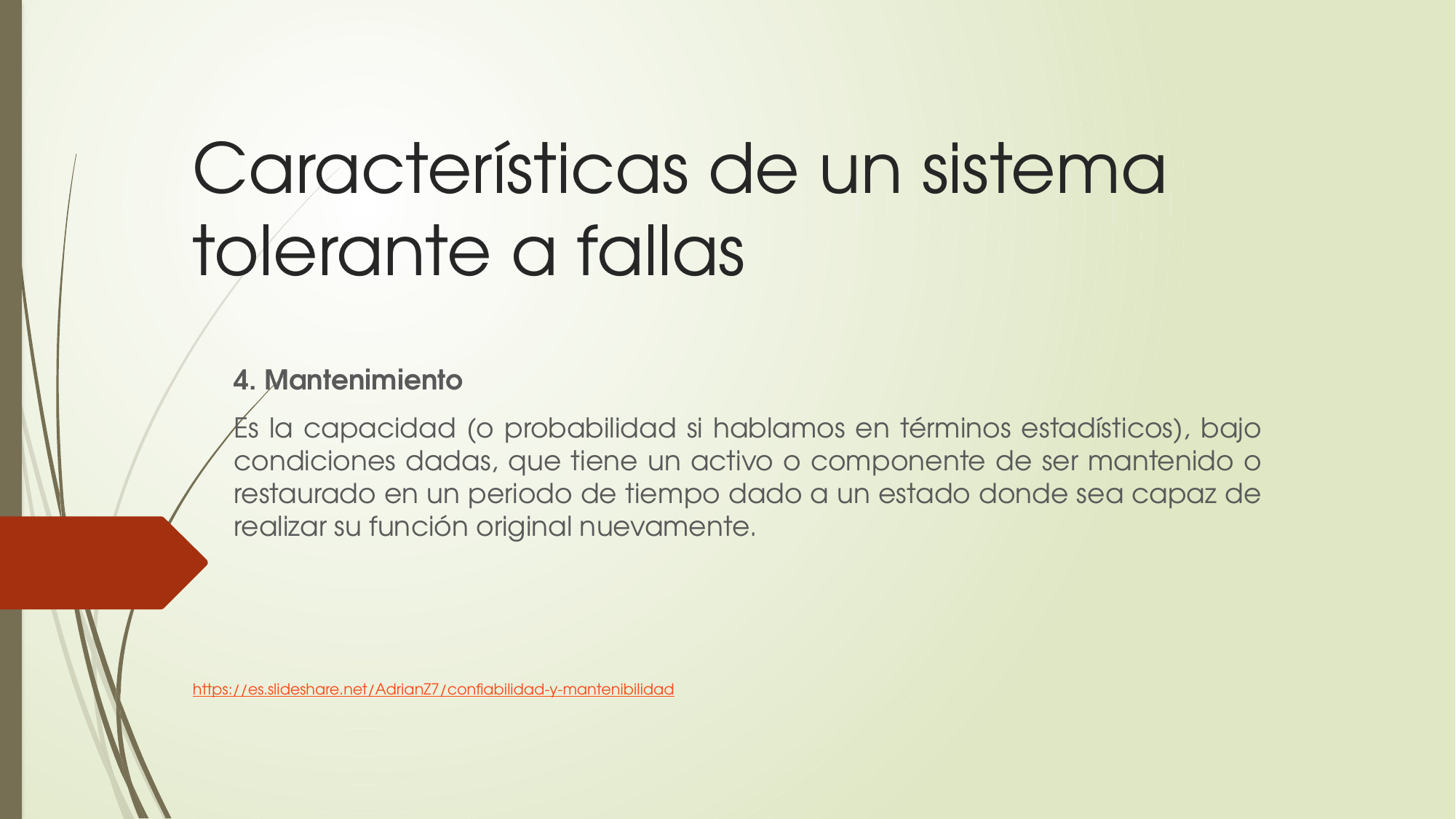

# Características de un sistema tolerante a fallas
4. Mantenimiento
Es la capacidad (o probabilidad si hablamos en términos estadísticos), bajo condiciones dadas, que tiene un activo o componente de ser mantenido o restaurado en un periodo de tiempo dado a un estado donde sea capaz de realizar su función original nuevamente.
https://es.slideshare.net/AdrianZ7/confiabilidad-y-mantenibilidad